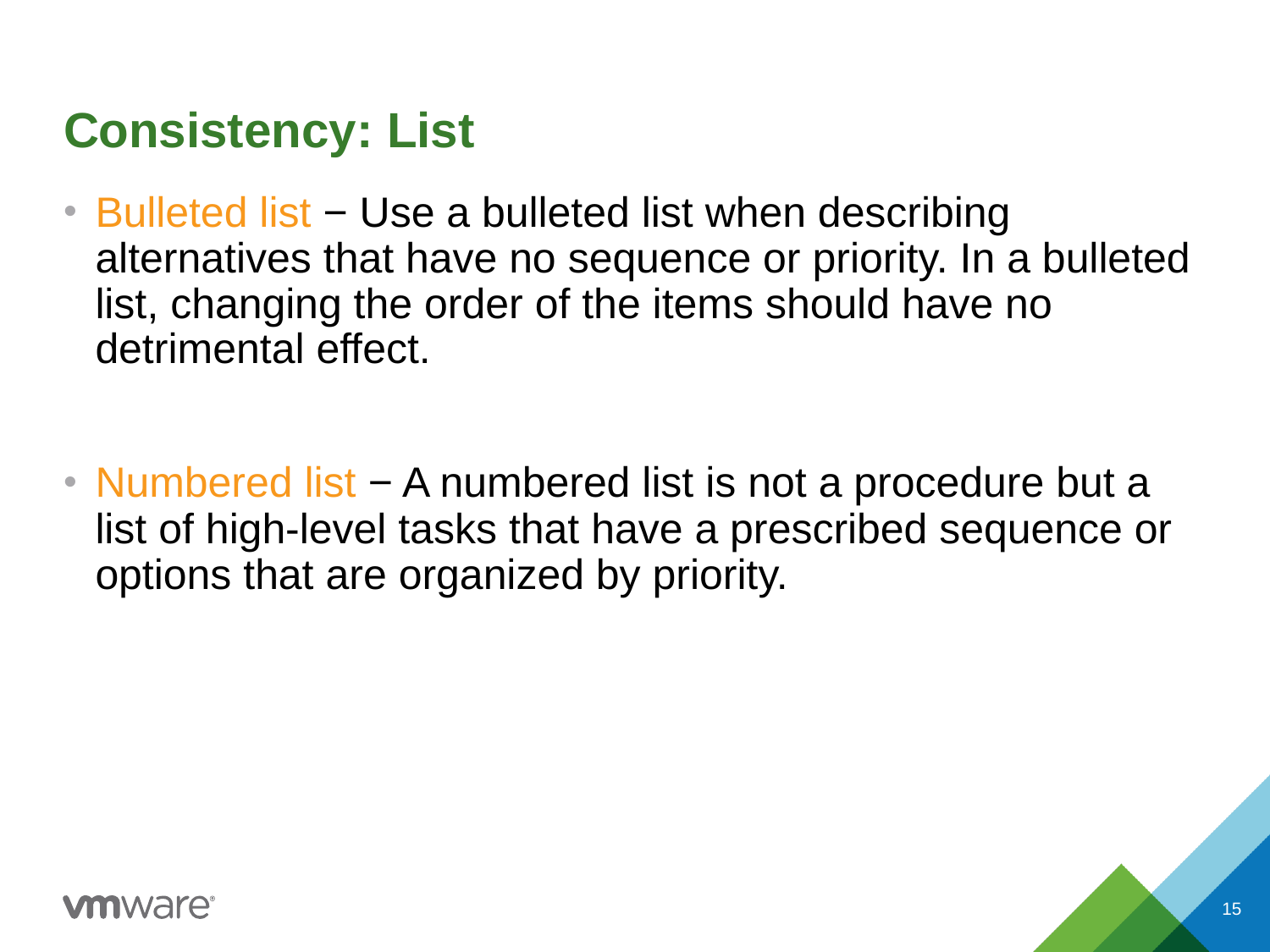

# Consistency: List
Bulleted list − Use a bulleted list when describing alternatives that have no sequence or priority. In a bulleted list, changing the order of the items should have no detrimental effect.

Numbered list − A numbered list is not a procedure but a list of high-level tasks that have a prescribed sequence or options that are organized by priority.
15